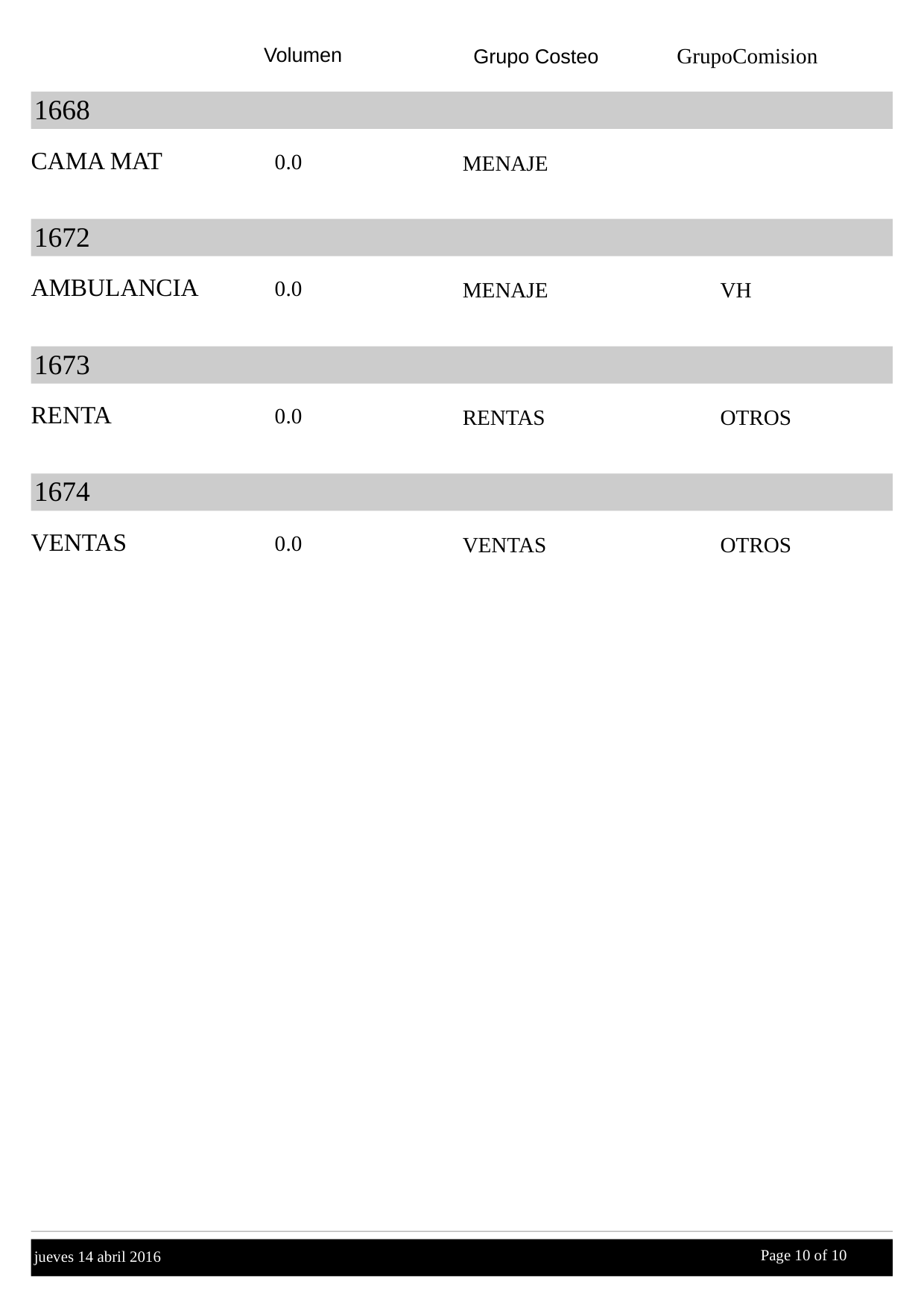

Volumen
GrupoComision
Grupo Costeo

1668
CAMA MAT
0.0
MENAJE

1672
AMBULANCIA
0.0
MENAJE
VH

1673
RENTA
0.0
RENTAS
OTROS

1674
VENTAS
0.0
VENTAS
OTROS

Page 10 of
 10
jueves 14 abril 2016